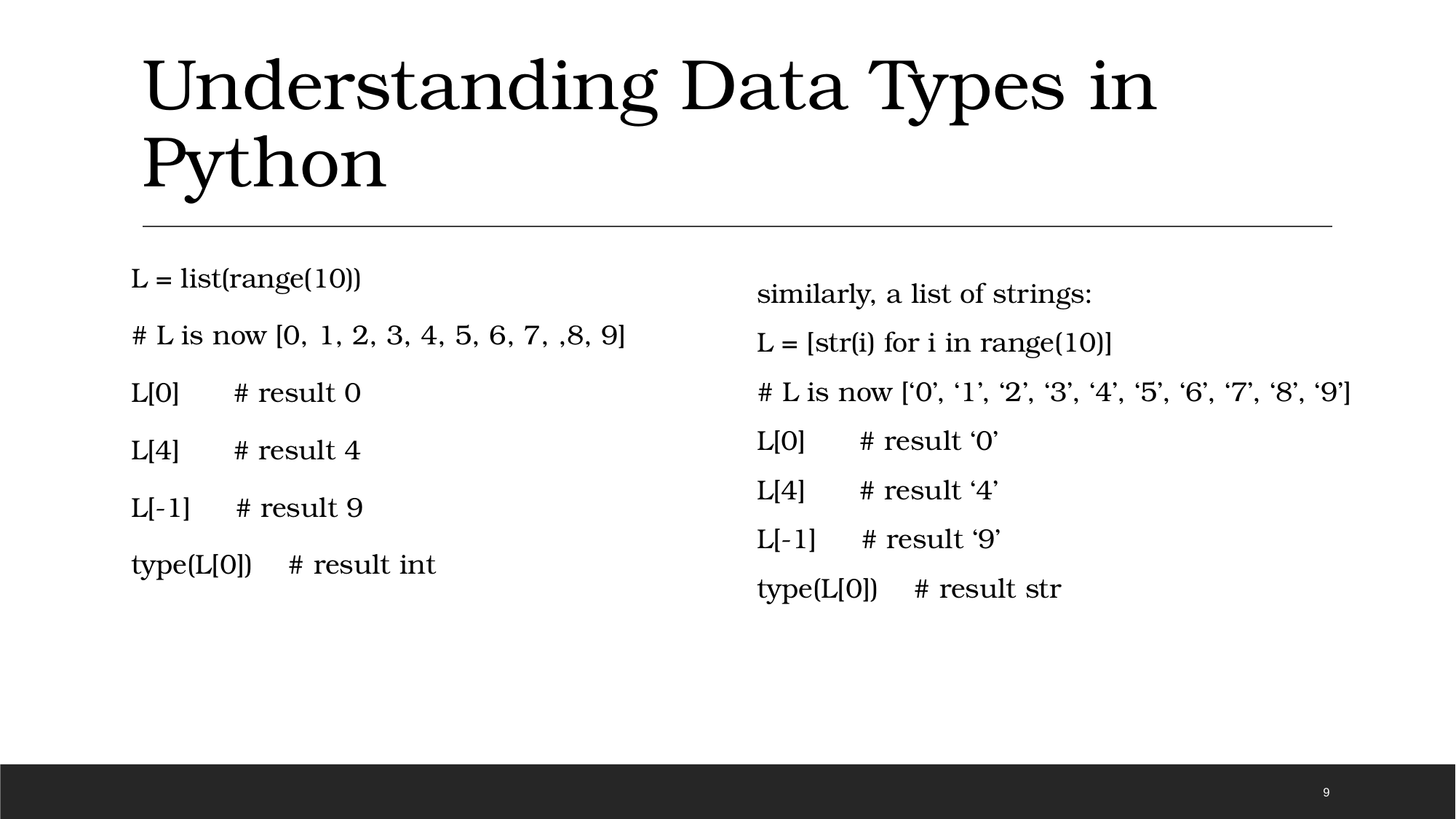

# Understanding Data Types in Python
L = list(range(10))
# L is now [0, 1, 2, 3, 4, 5, 6, 7, ,8, 9]
L[0]      # result 0
L[4]      # result 4
L[-1]     # result 9
type(L[0])    # result int
similarly, a list of strings:
L = [str(i) for i in range(10)]
# L is now [‘0’, ‘1’, ‘2’, ‘3’, ‘4’, ‘5’, ‘6’, ‘7’, ‘8’, ‘9’]
L[0]      # result ‘0’
L[4]      # result ‘4’
L[-1]     # result ‘9’
type(L[0])    # result str

9